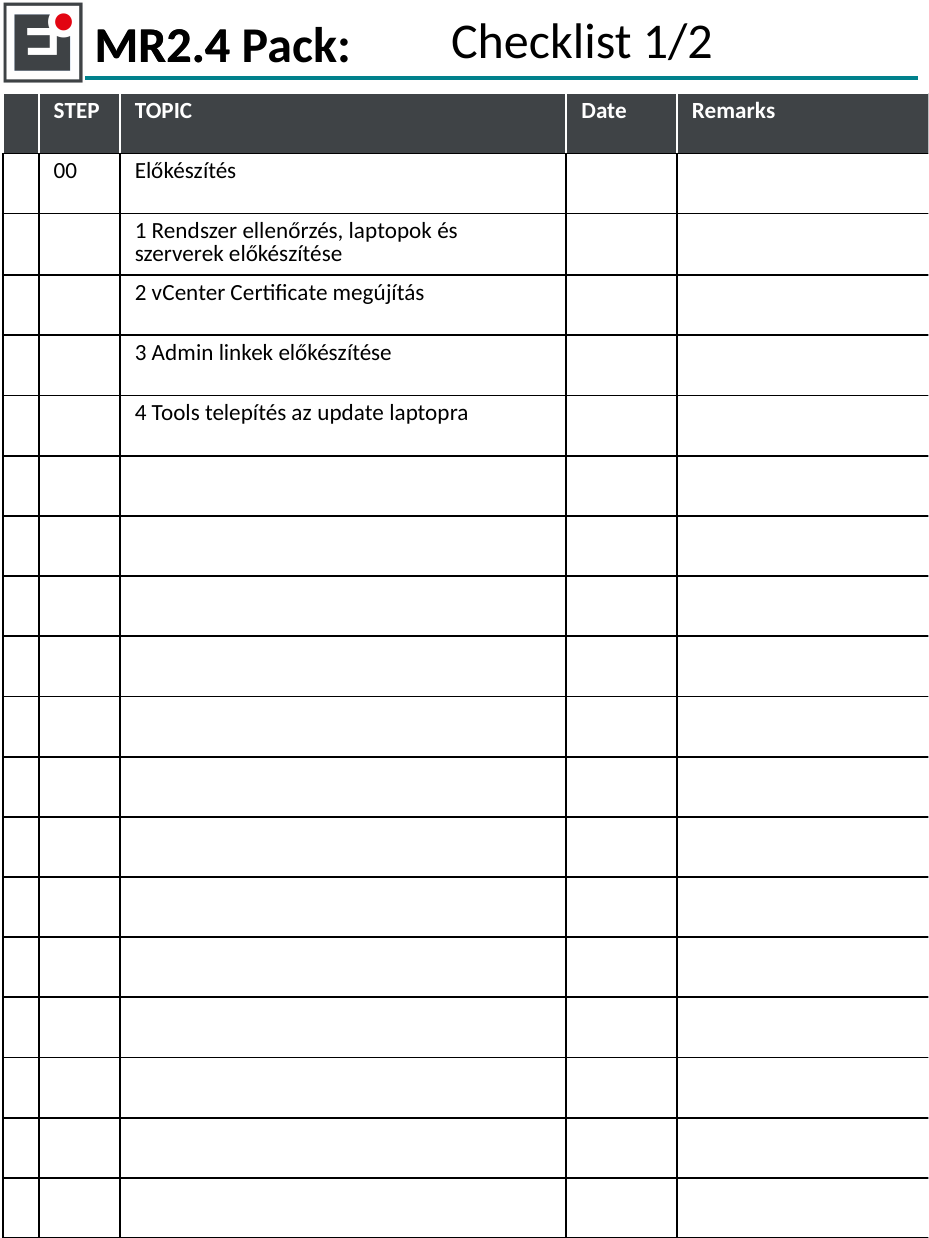

# Checklist 1/2
|  | STEP | TOPIC | Date | Remarks |
| --- | --- | --- | --- | --- |
|  | 00 | Előkészítés |  |  |
|  |  | 1 Rendszer ellenőrzés, laptopok és szerverek előkészítése |  |  |
|  |  | 2 vCenter Certificate megújítás |  |  |
|  |  | 3 Admin linkek előkészítése |  |  |
|  |  | 4 Tools telepítés az update laptopra |  |  |
|  |  |  |  |  |
|  |  |  |  |  |
|  |  |  |  |  |
|  |  |  |  |  |
|  |  |  |  |  |
|  |  |  |  |  |
|  |  |  |  |  |
|  |  |  |  |  |
|  |  |  |  |  |
|  |  |  |  |  |
|  |  |  |  |  |
|  |  |  |  |  |
|  |  |  |  |  |